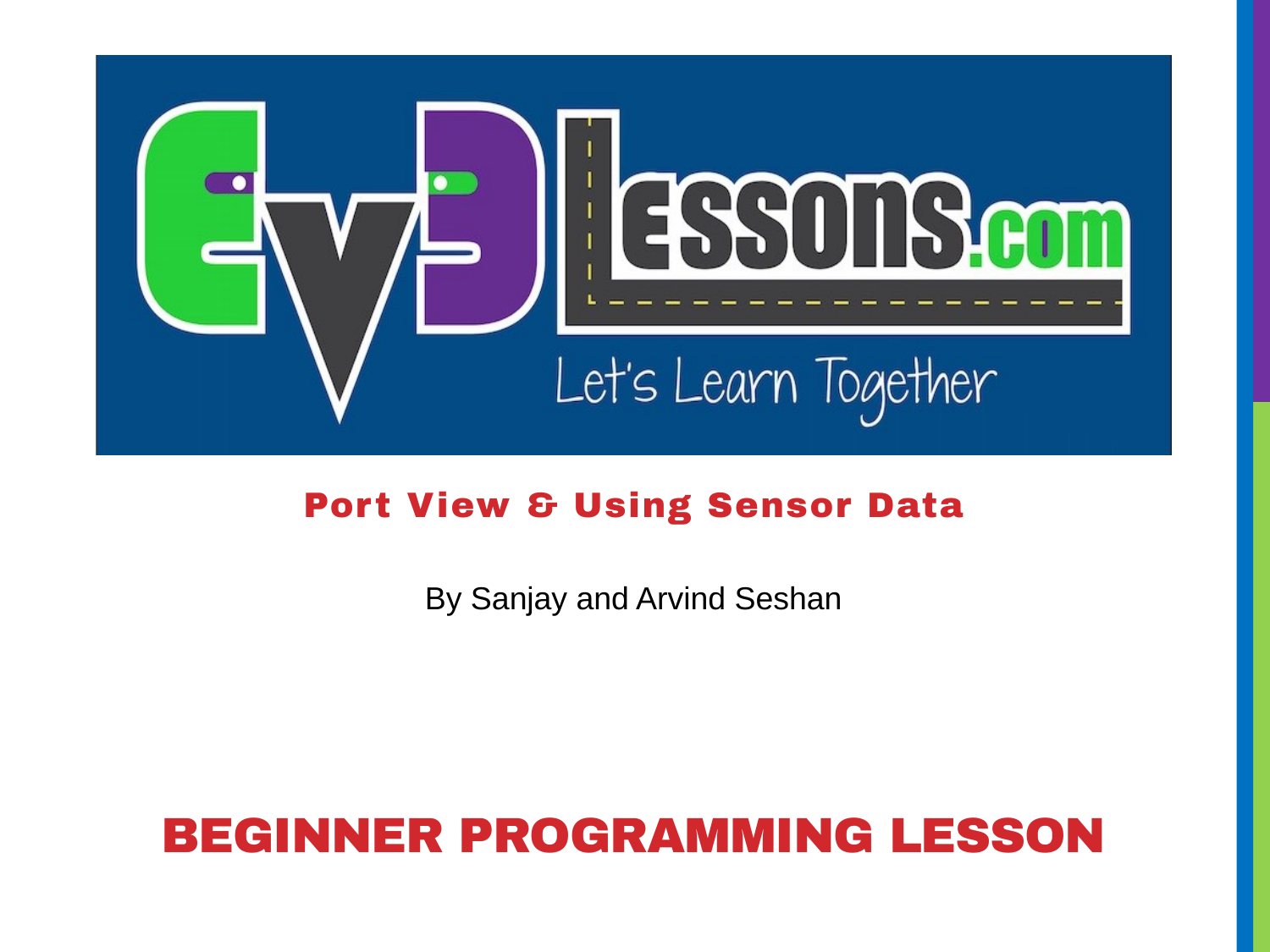

Port View & Using Sensor Data
# BEGINNER PROGRAMMING LESSON